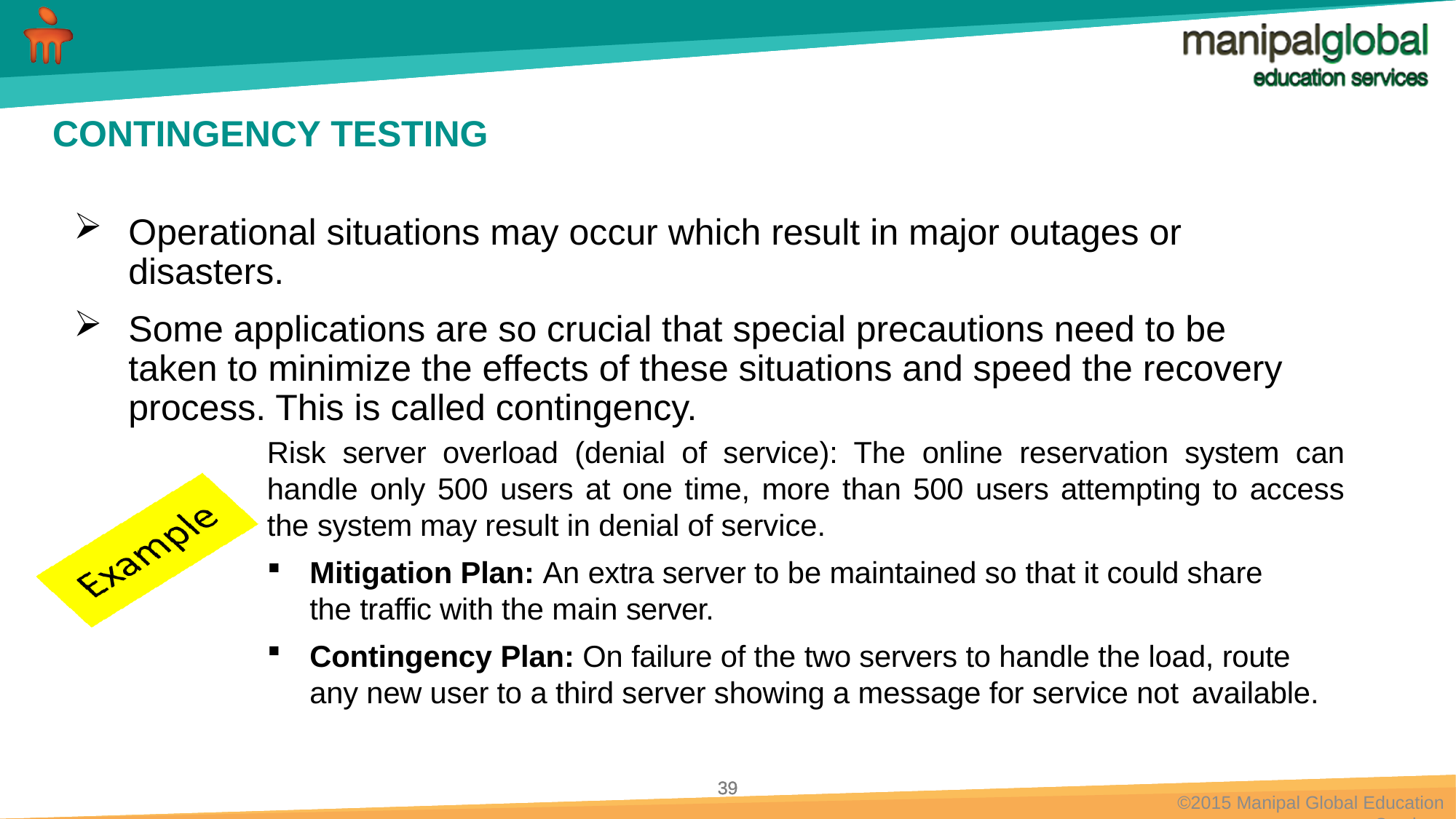

# CONTINGENCY TESTING
Operational situations may occur which result in major outages or disasters.
Some applications are so crucial that special precautions need to be taken to minimize the effects of these situations and speed the recovery process. This is called contingency.

Risk server overload (denial of service): The online reservation system can handle only 500 users at one time, more than 500 users attempting to access the system may result in denial of service.
Mitigation Plan: An extra server to be maintained so that it could share the traffic with the main server.
Contingency Plan: On failure of the two servers to handle the load, route any new user to a third server showing a message for service not available.

C
C